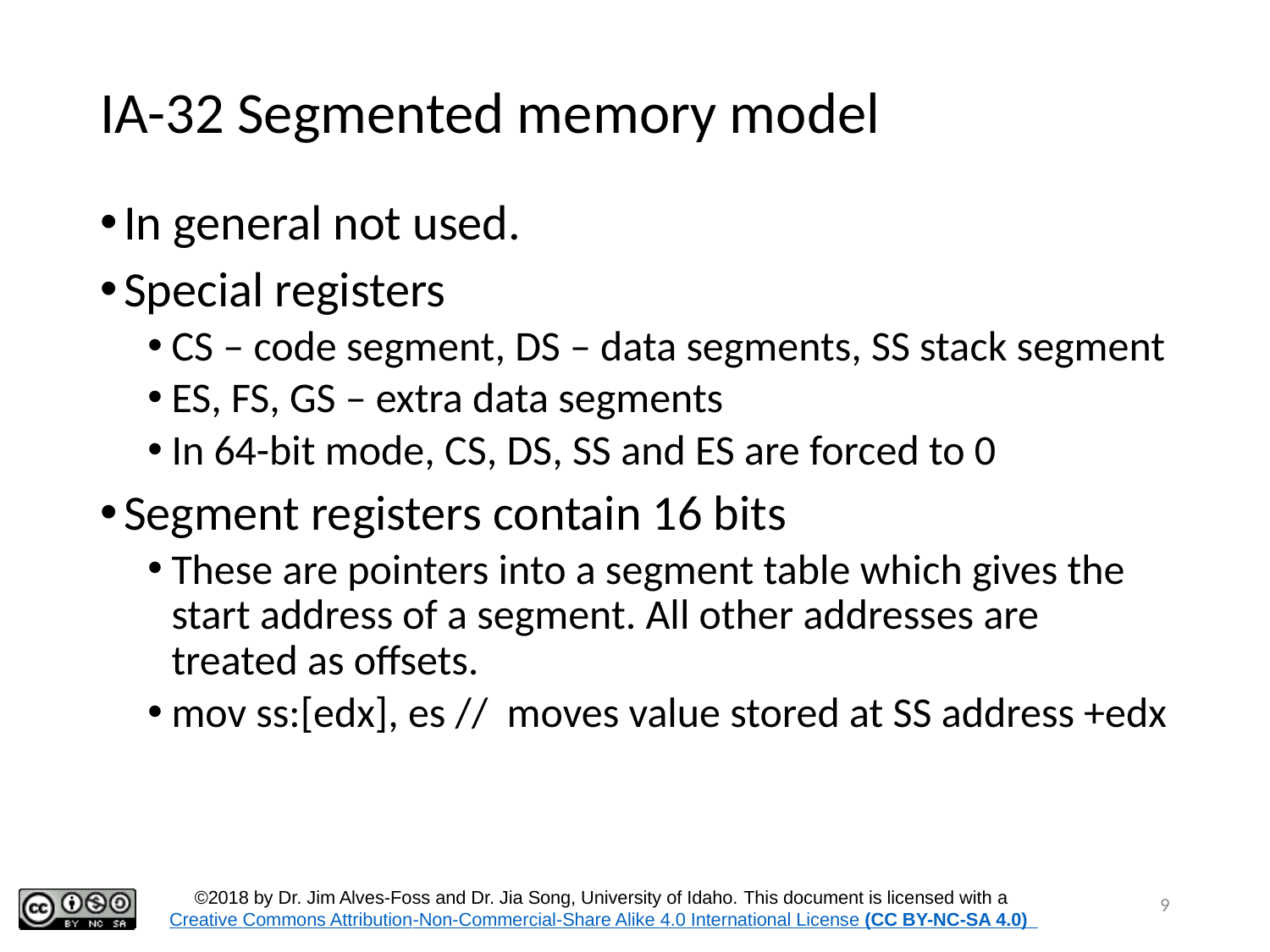

# IA-32 Segmented memory model
In general not used.
Special registers
CS – code segment, DS – data segments, SS stack segment
ES, FS, GS – extra data segments
In 64-bit mode, CS, DS, SS and ES are forced to 0
Segment registers contain 16 bits
These are pointers into a segment table which gives the start address of a segment. All other addresses are treated as offsets.
mov ss:[edx], es //  moves value stored at SS address +edx
9